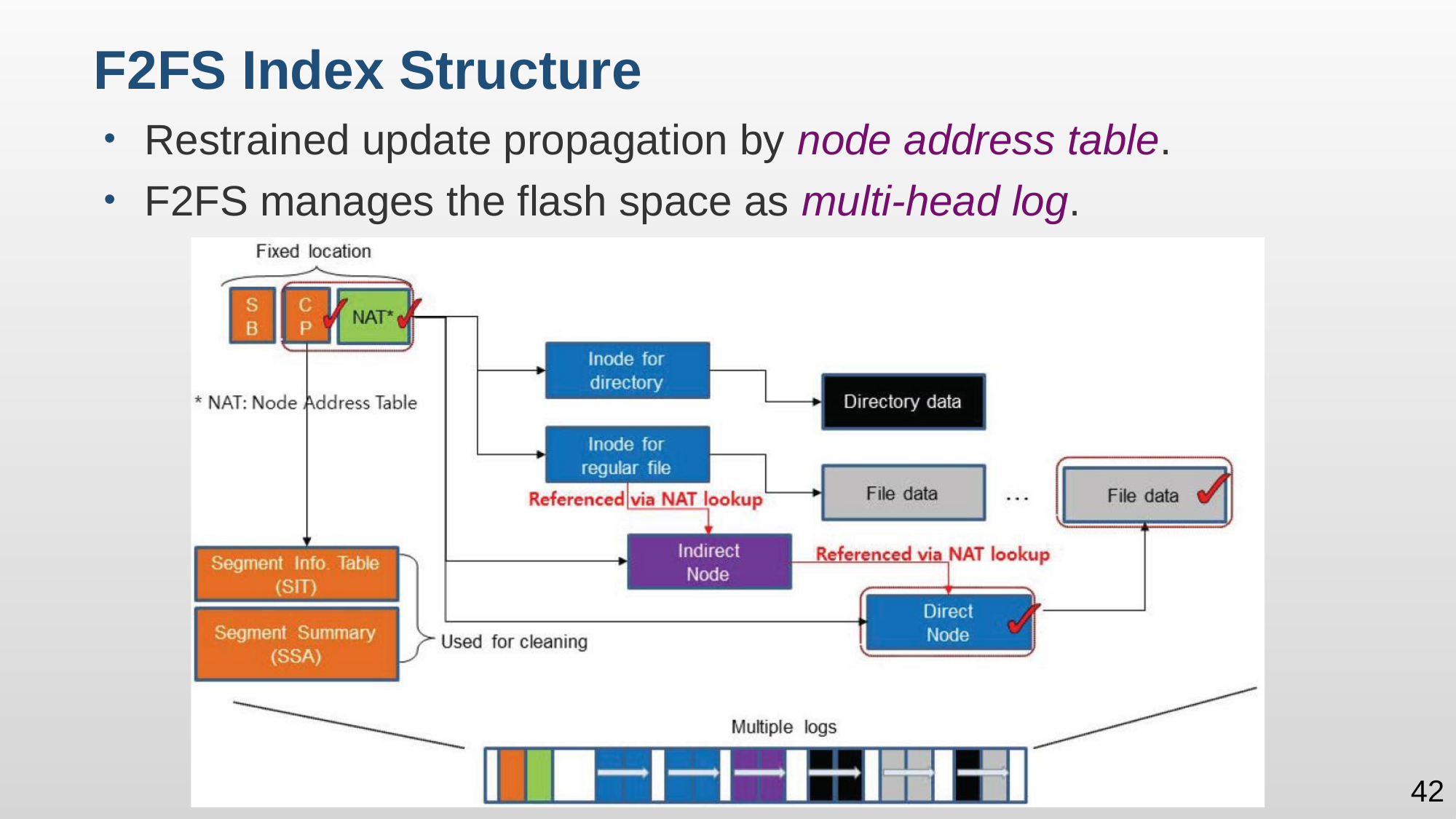

F2FS Index Structure
Restrained update propagation by node address table.
F2FS manages the flash space as multi-head log.

42